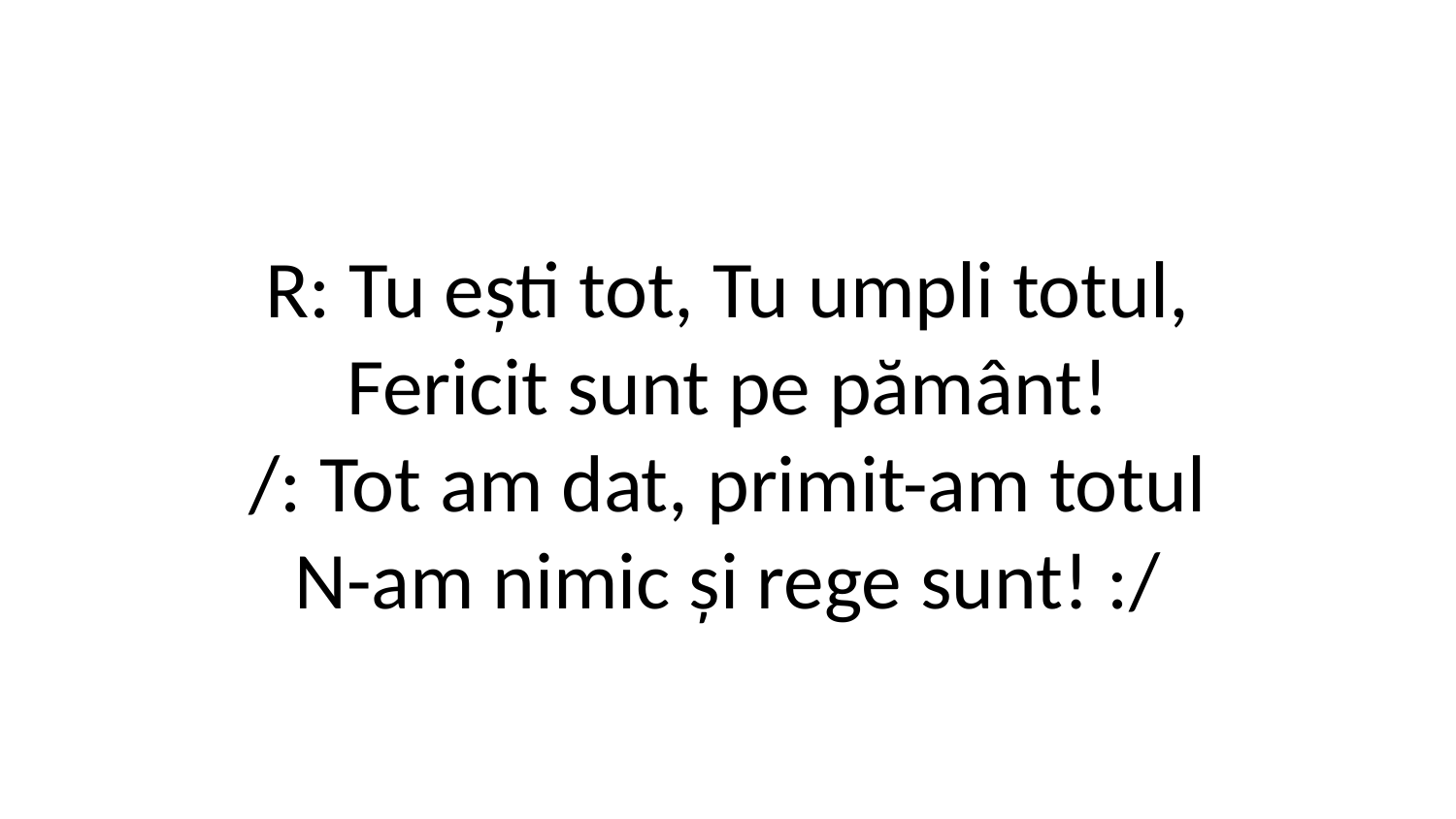

R: Tu ești tot, Tu umpli totul,
Fericit sunt pe pământ!
/: Tot am dat, primit-am totul
N-am nimic și rege sunt! :/